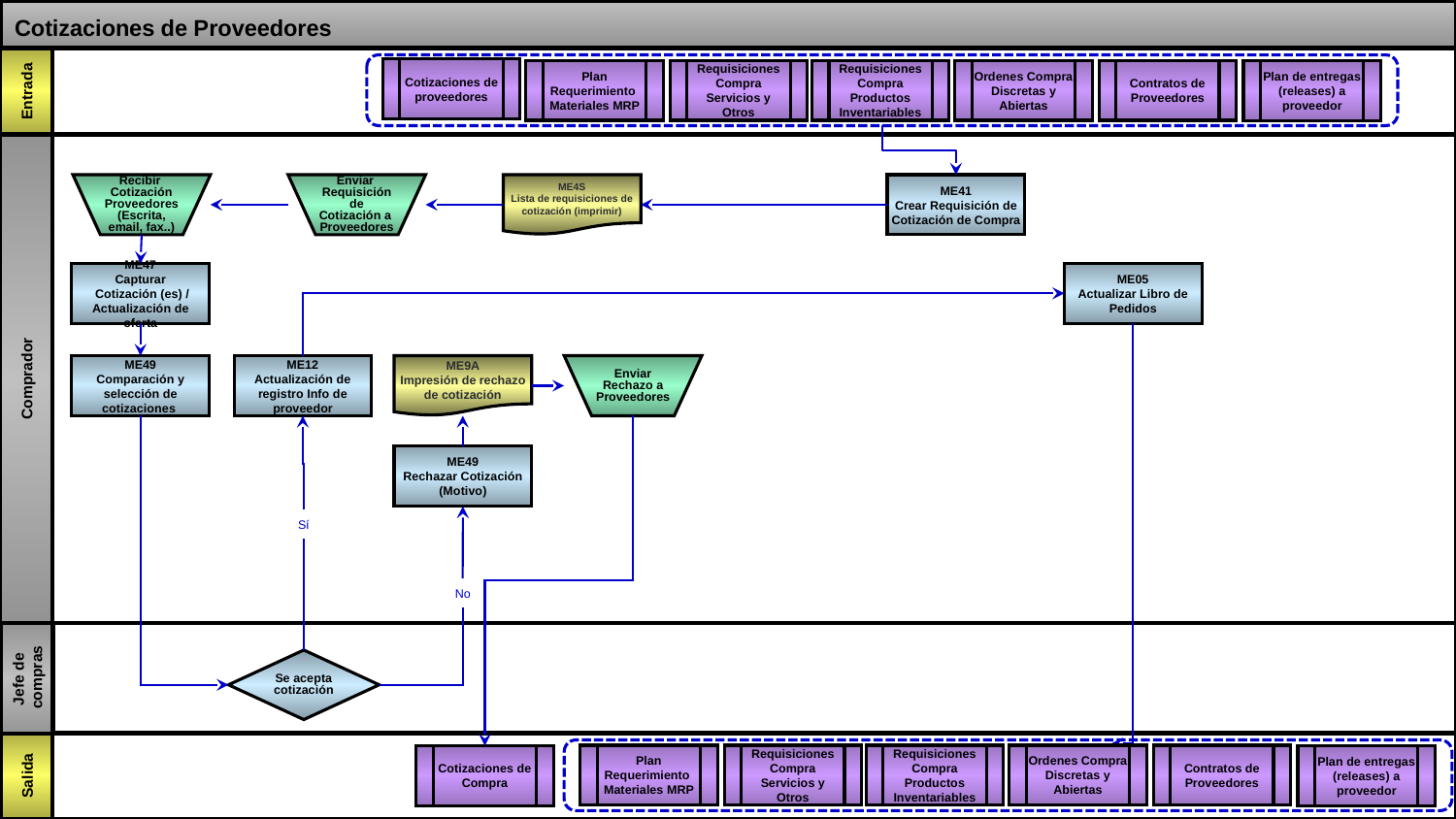

# Cotizaciones de Proveedores

Cotizaciones de proveedores
Requisiciones Compra Servicios y Otros
Requisiciones Compra Productos Inventariables
Plan Requerimiento  Materiales MRP
Ordenes Compra Discretas y Abiertas
Contratos de Proveedores
Plan de entregas (releases) a proveedor

Comprador
Recibir  Cotización Proveedores (Escrita, email, fax..)
Enviar  Requisición de Cotización a  Proveedores
ME4S
Lista de requisiciones de cotización (imprimir)
ME41
Crear Requisición de Cotización de Compra
ME47
Capturar
 Cotización (es) / Actualización de oferta
ME05
Actualizar Libro de Pedidos
ME49
Comparación y selección de cotizaciones
ME12
Actualización de registro Info de proveedor
ME9A
Impresión de rechazo de cotización
Enviar Rechazo a Proveedores
ME49
Rechazar Cotización (Motivo)
Sí
No

Jefe de
compras
Se acepta cotización

Requisiciones Compra Servicios y Otros
Requisiciones Compra Productos Inventariables
Plan Requerimiento  Materiales MRP
Ordenes Compra Discretas y Abiertas
Contratos de Proveedores
Plan de entregas (releases) a proveedor
Cotizaciones de Compra